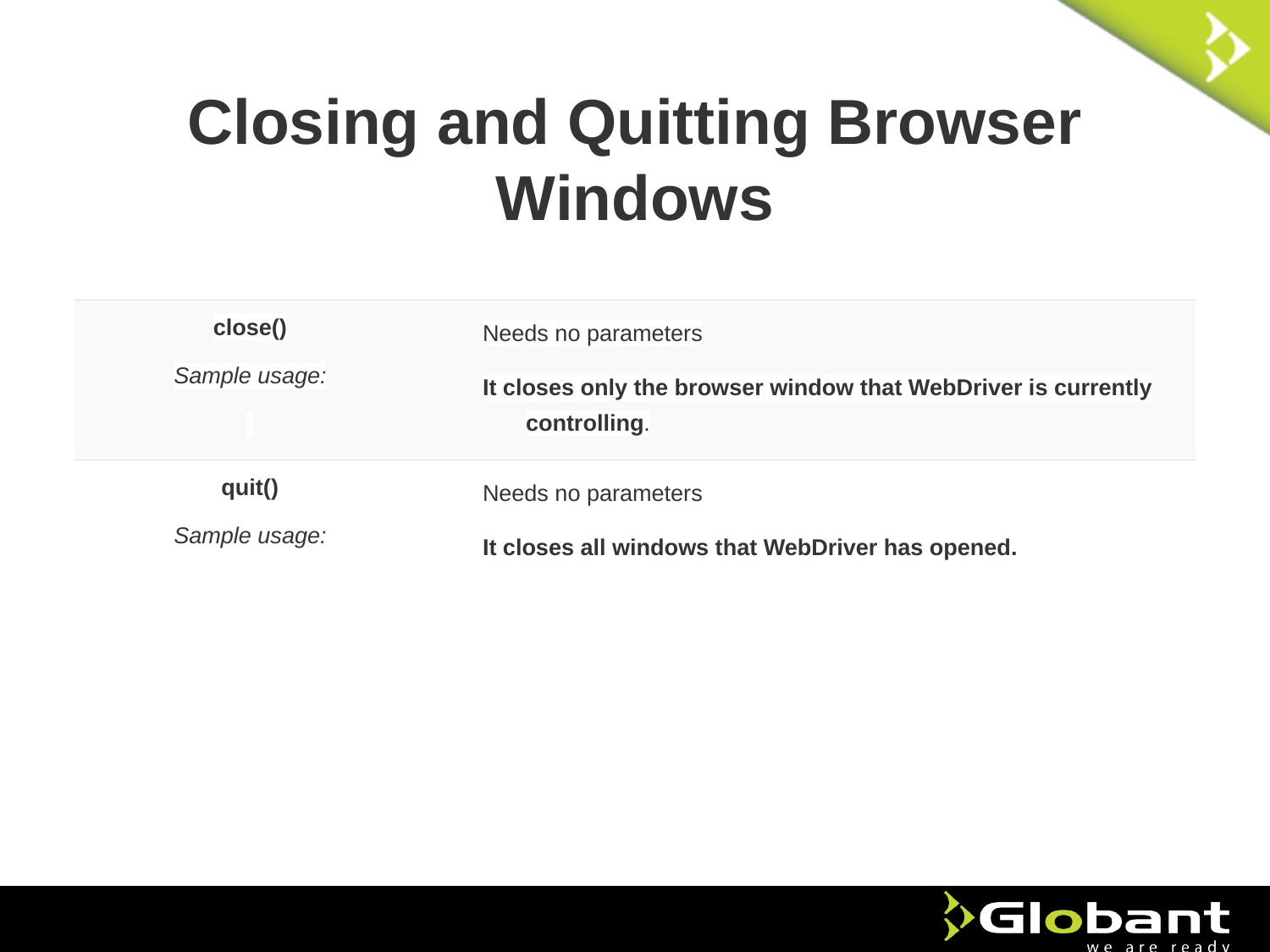

# Closing and Quitting Browser Windows

| close() Sample usage: | Needs no parameters It closes only the browser window that WebDriver is currently controlling. |
| --- | --- |
| quit() Sample usage: | Needs no parameters It closes all windows that WebDriver has opened. |